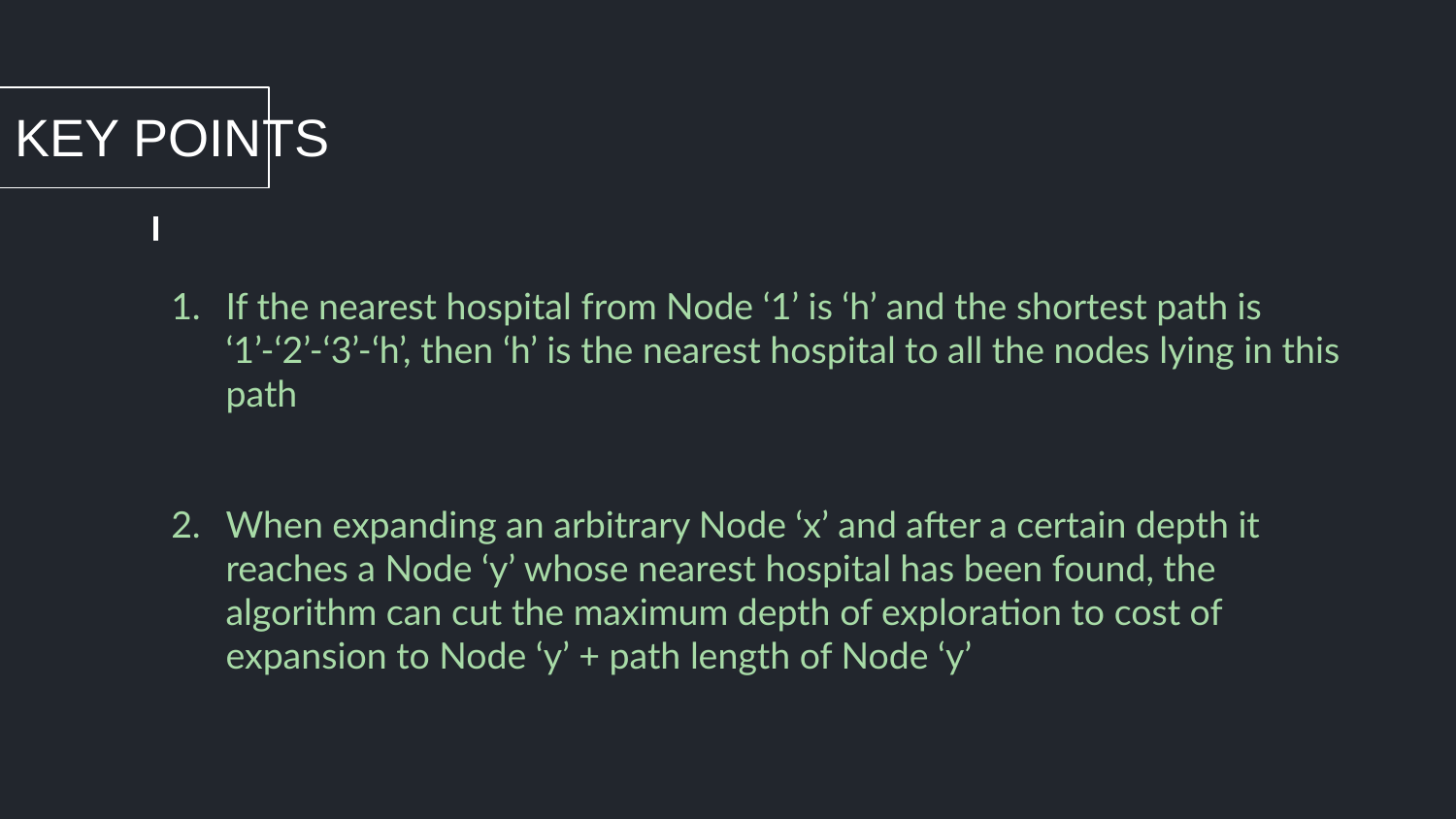

# KEY POINTS

If the nearest hospital from Node ‘1’ is ‘h’ and the shortest path is ‘1’-‘2’-‘3’-‘h’, then ‘h’ is the nearest hospital to all the nodes lying in this path

When expanding an arbitrary Node ‘x’ and after a certain depth it reaches a Node ‘y’ whose nearest hospital has been found, the algorithm can cut the maximum depth of exploration to cost of expansion to Node ‘y’ + path length of Node ‘y’